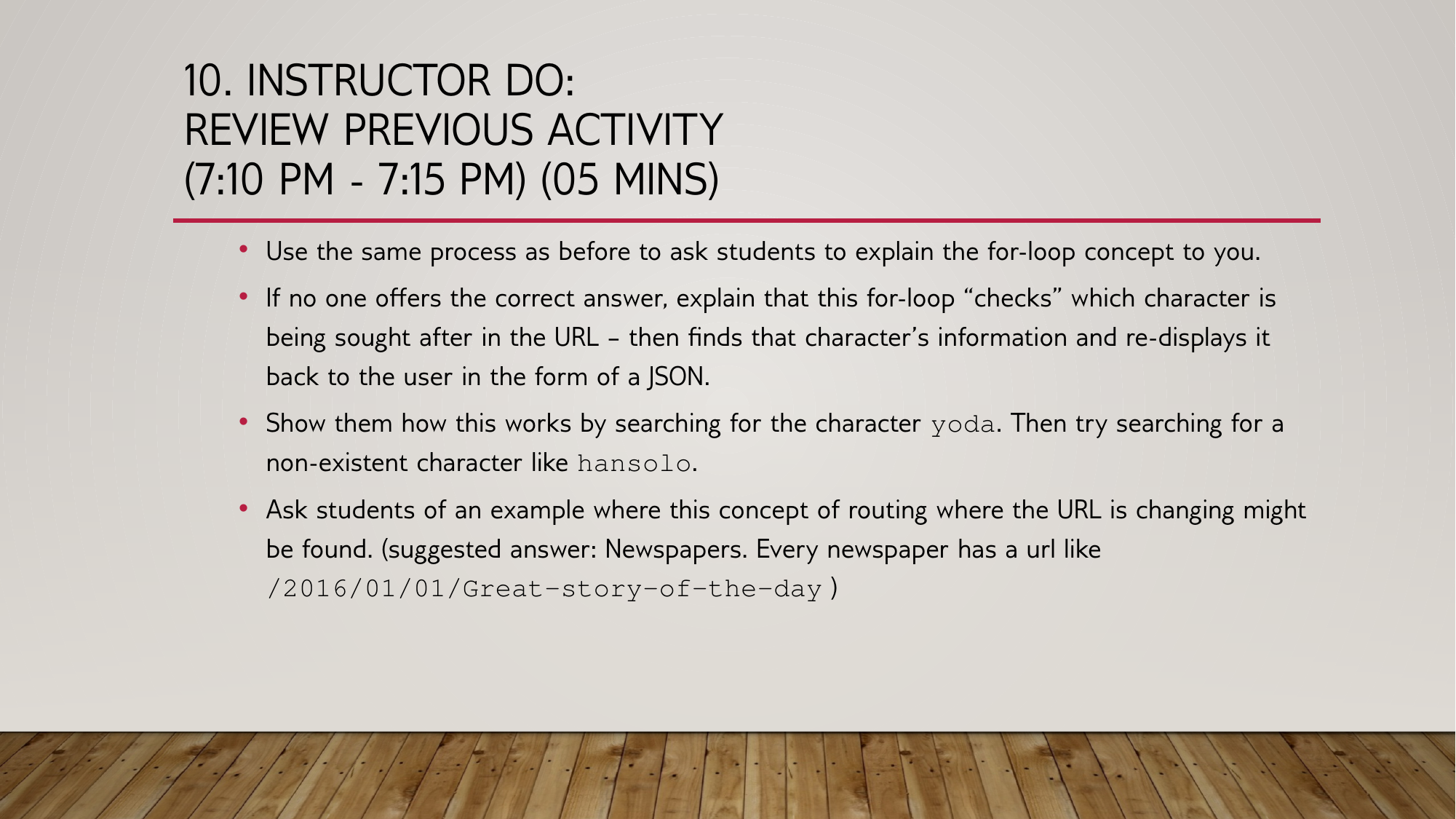

# 10. Instructor Do: Review Previous Activity (7:10 PM - 7:15 PM) (05 mins)
Use the same process as before to ask students to explain the for-loop concept to you.
If no one offers the correct answer, explain that this for-loop “checks” which character is being sought after in the URL – then finds that character’s information and re-displays it back to the user in the form of a JSON.
Show them how this works by searching for the character yoda. Then try searching for a non-existent character like hansolo.
Ask students of an example where this concept of routing where the URL is changing might be found. (suggested answer: Newspapers. Every newspaper has a url like /2016/01/01/Great-story-of-the-day )